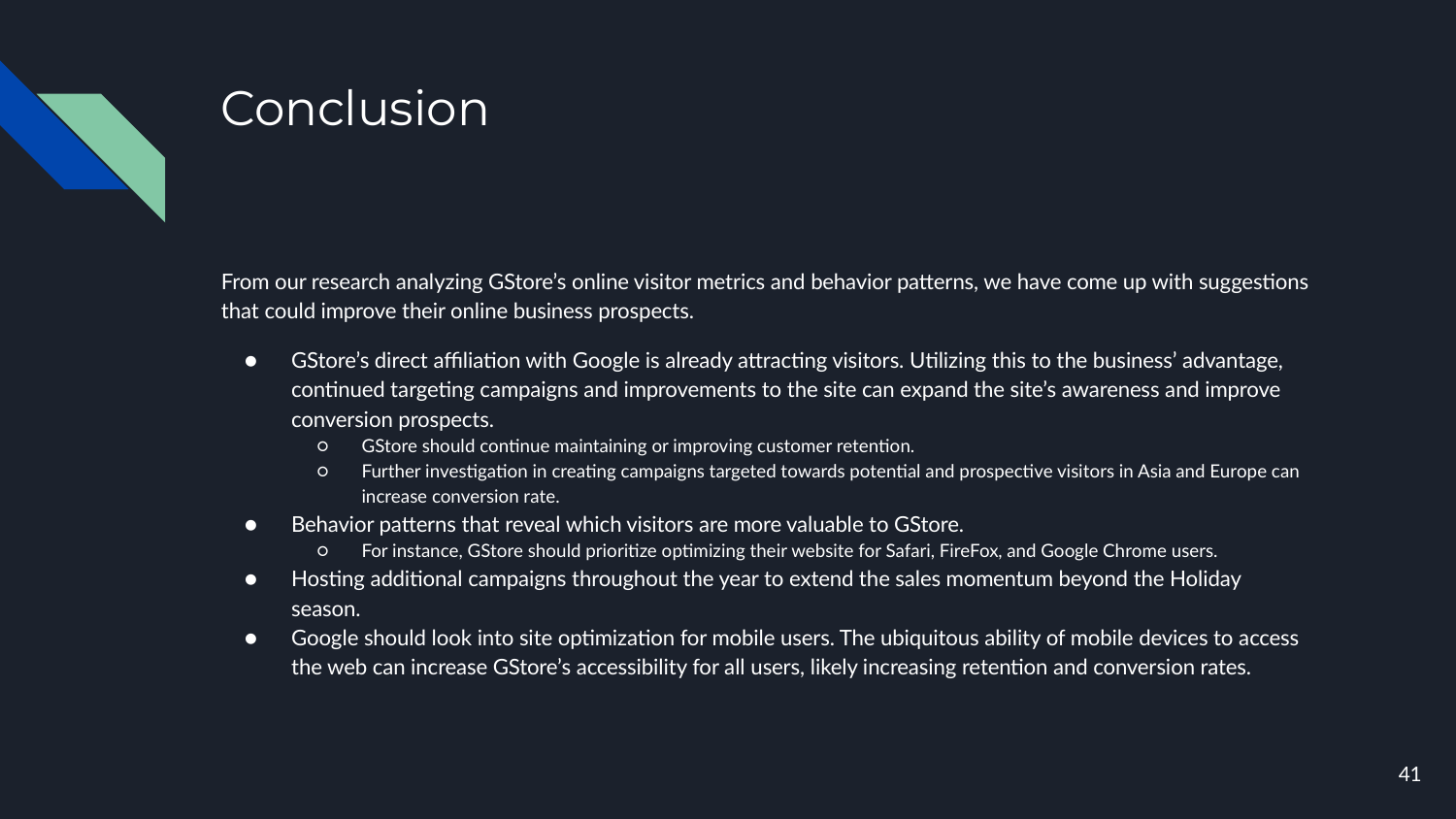

# Conclusion
From our research analyzing GStore’s online visitor metrics and behavior patterns, we have come up with suggestions that could improve their online business prospects.
GStore’s direct affiliation with Google is already attracting visitors. Utilizing this to the business’ advantage, continued targeting campaigns and improvements to the site can expand the site’s awareness and improve conversion prospects.
GStore should continue maintaining or improving customer retention.
Further investigation in creating campaigns targeted towards potential and prospective visitors in Asia and Europe can increase conversion rate.
Behavior patterns that reveal which visitors are more valuable to GStore.
For instance, GStore should prioritize optimizing their website for Safari, FireFox, and Google Chrome users.
Hosting additional campaigns throughout the year to extend the sales momentum beyond the Holiday season.
Google should look into site optimization for mobile users. The ubiquitous ability of mobile devices to access the web can increase GStore’s accessibility for all users, likely increasing retention and conversion rates.
41